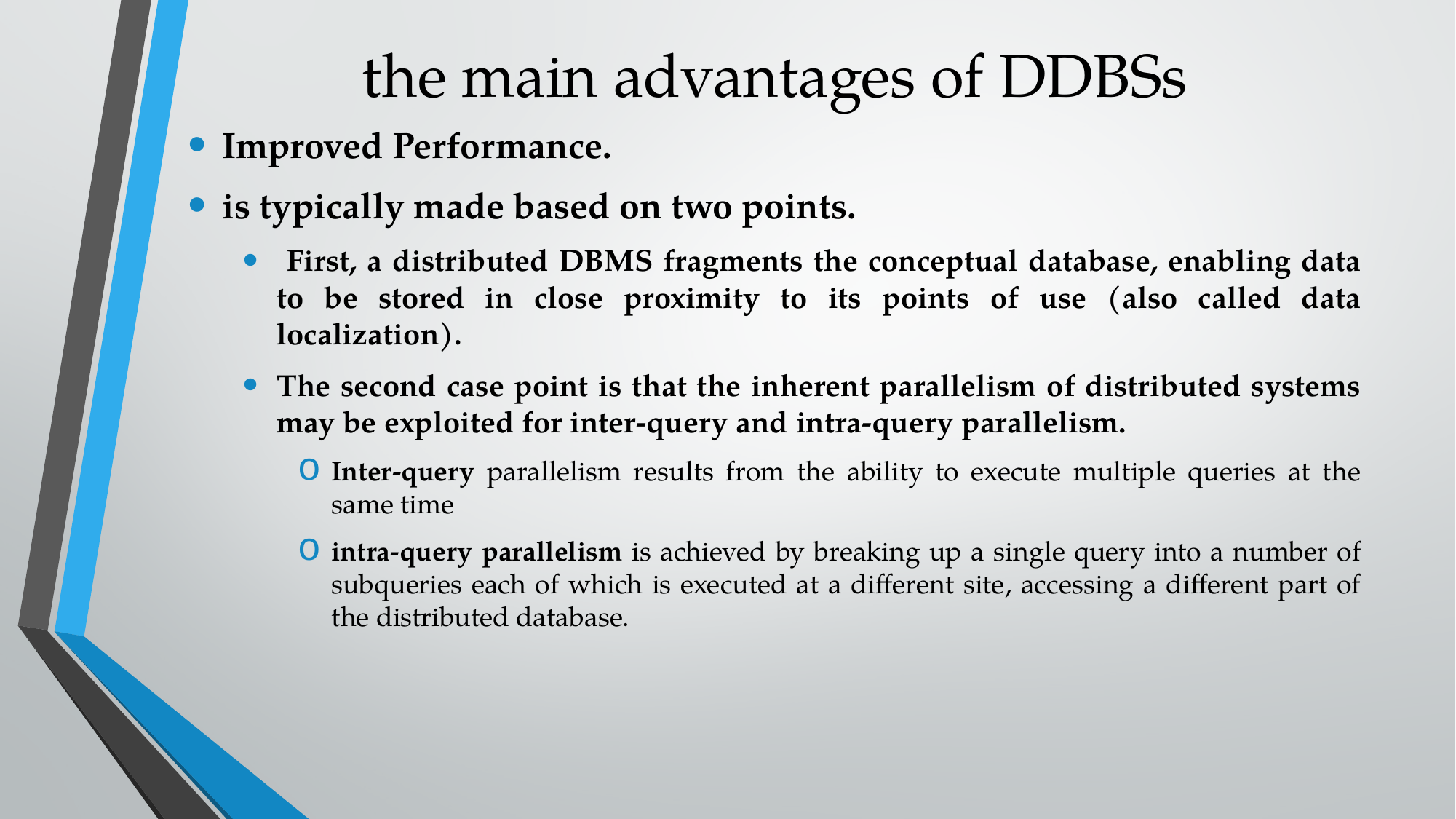

# the main advantages of DDBSs
Improved Performance.
is typically made based on two points.
 First, a distributed DBMS fragments the conceptual database, enabling data to be stored in close proximity to its points of use (also called data localization).
The second case point is that the inherent parallelism of distributed systems may be exploited for inter-query and intra-query parallelism.
Inter-query parallelism results from the ability to execute multiple queries at the same time
intra-query parallelism is achieved by breaking up a single query into a number of subqueries each of which is executed at a different site, accessing a different part of the distributed database.